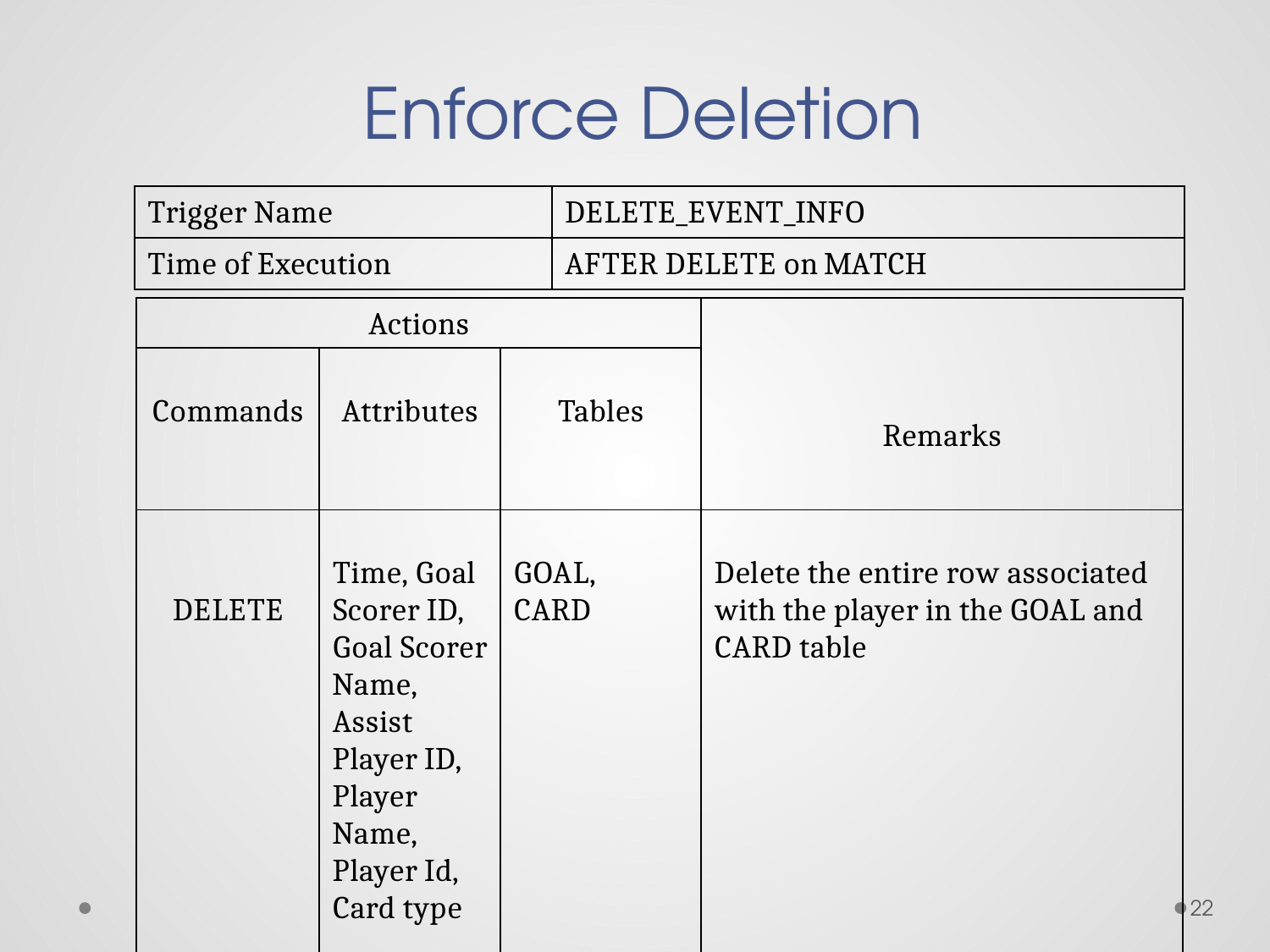

Enforce Deletion
| Trigger Name | DELETE\_EVENT\_INFO |
| --- | --- |
| Time of Execution | AFTER DELETE on MATCH |
| Actions |  |  | Remarks |
| --- | --- | --- | --- |
| Commands | Attributes | Tables |  |
| DELETE | Time, Goal Scorer ID, Goal Scorer Name, Assist Player ID, Player Name, Player Id, Card type | GOAL, CARD | Delete the entire row associated with the player in the GOAL and CARD table |
22